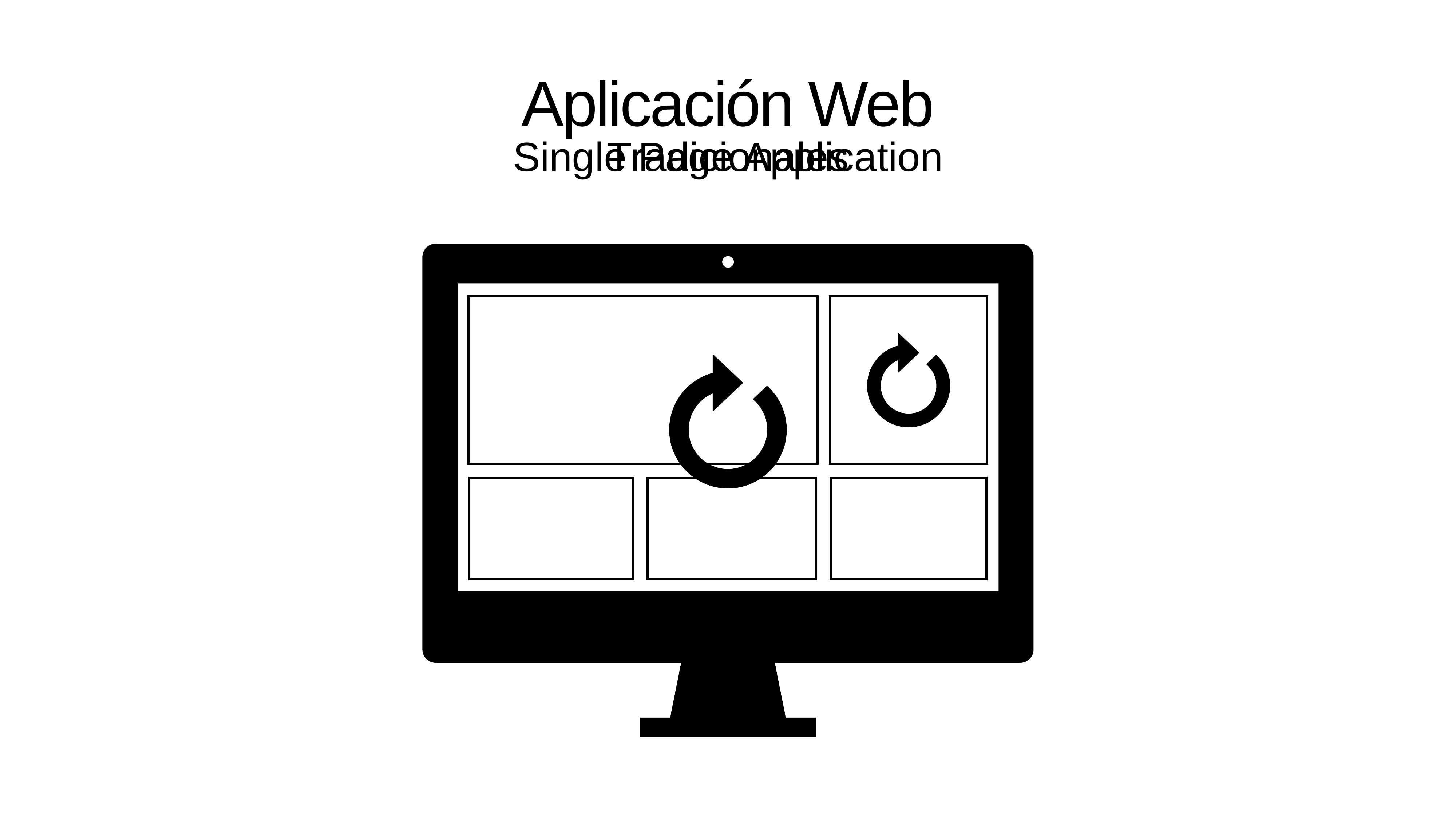

# Aplicación Web
Tradicionales
Single Page Application

8